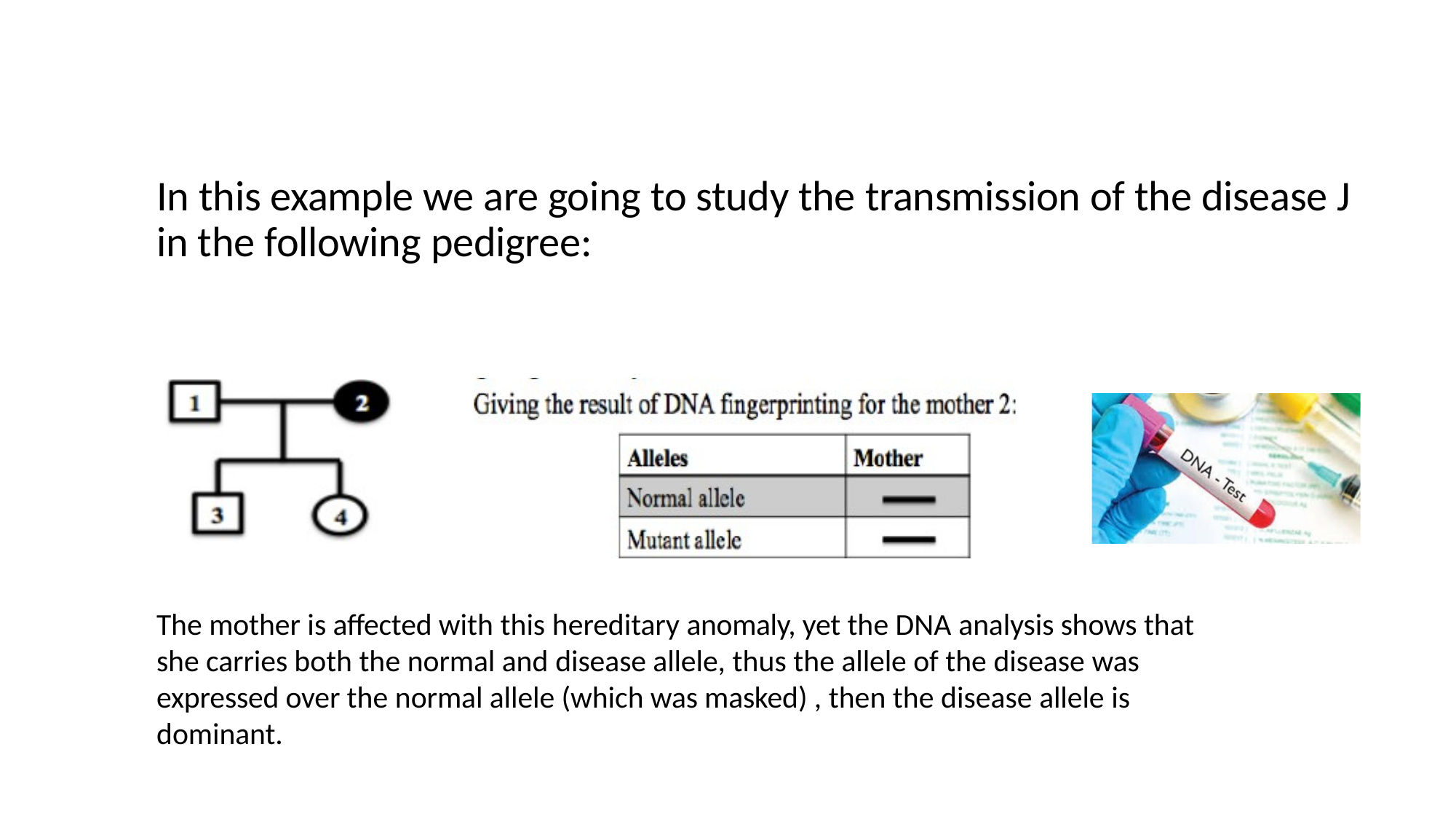

#
In this example we are going to study the transmission of the disease J  in the following pedigree:

The mother is affected with this hereditary anomaly, yet the DNA analysis shows that  she carries both the normal and disease allele, thus the allele of the disease was  expressed over the normal allele (which was masked) , then the disease allele is  dominant.